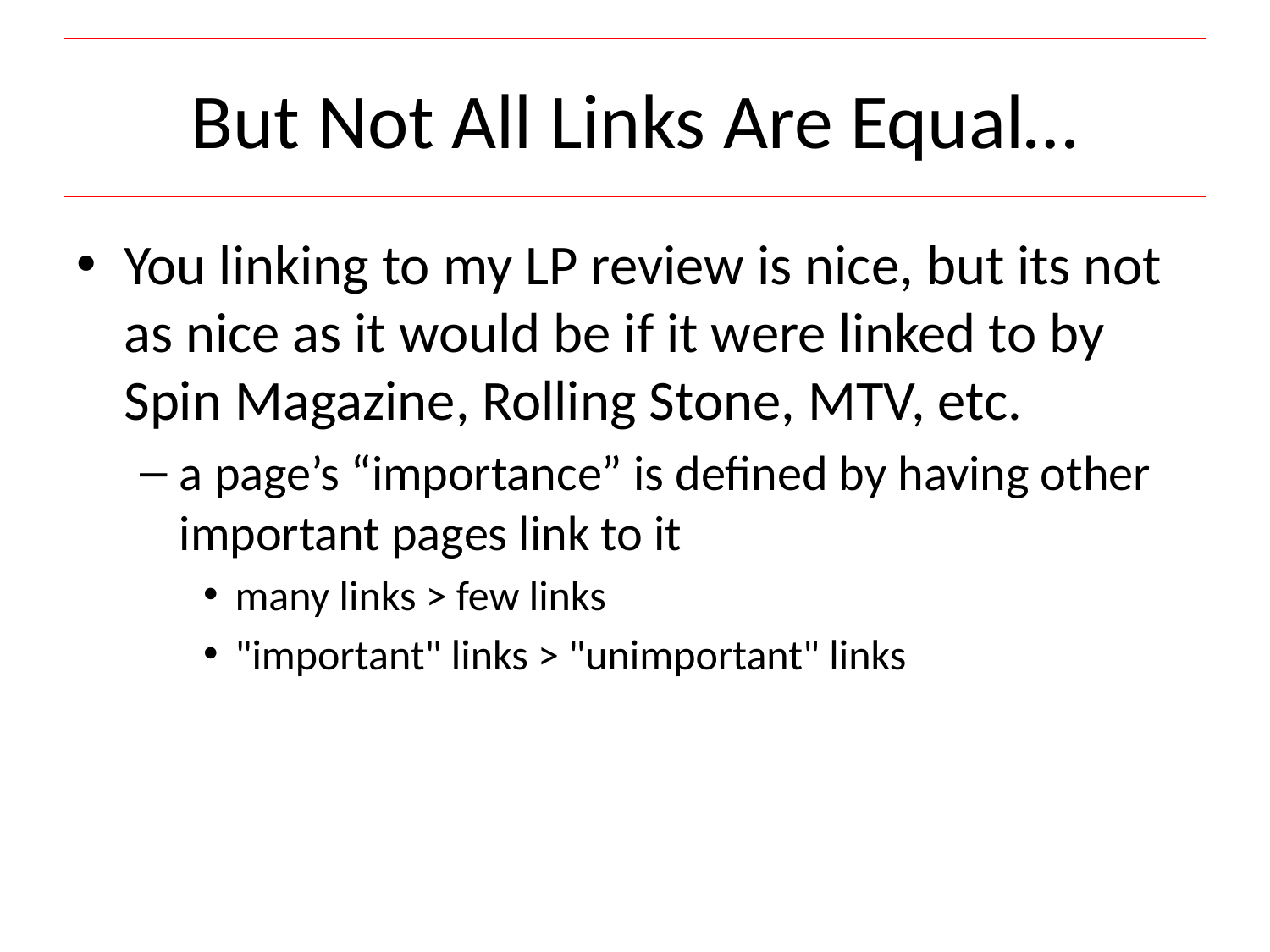

# But Not All Links Are Equal…
You linking to my LP review is nice, but its not as nice as it would be if it were linked to by Spin Magazine, Rolling Stone, MTV, etc.
a page’s “importance” is defined by having other important pages link to it
many links > few links
"important" links > "unimportant" links